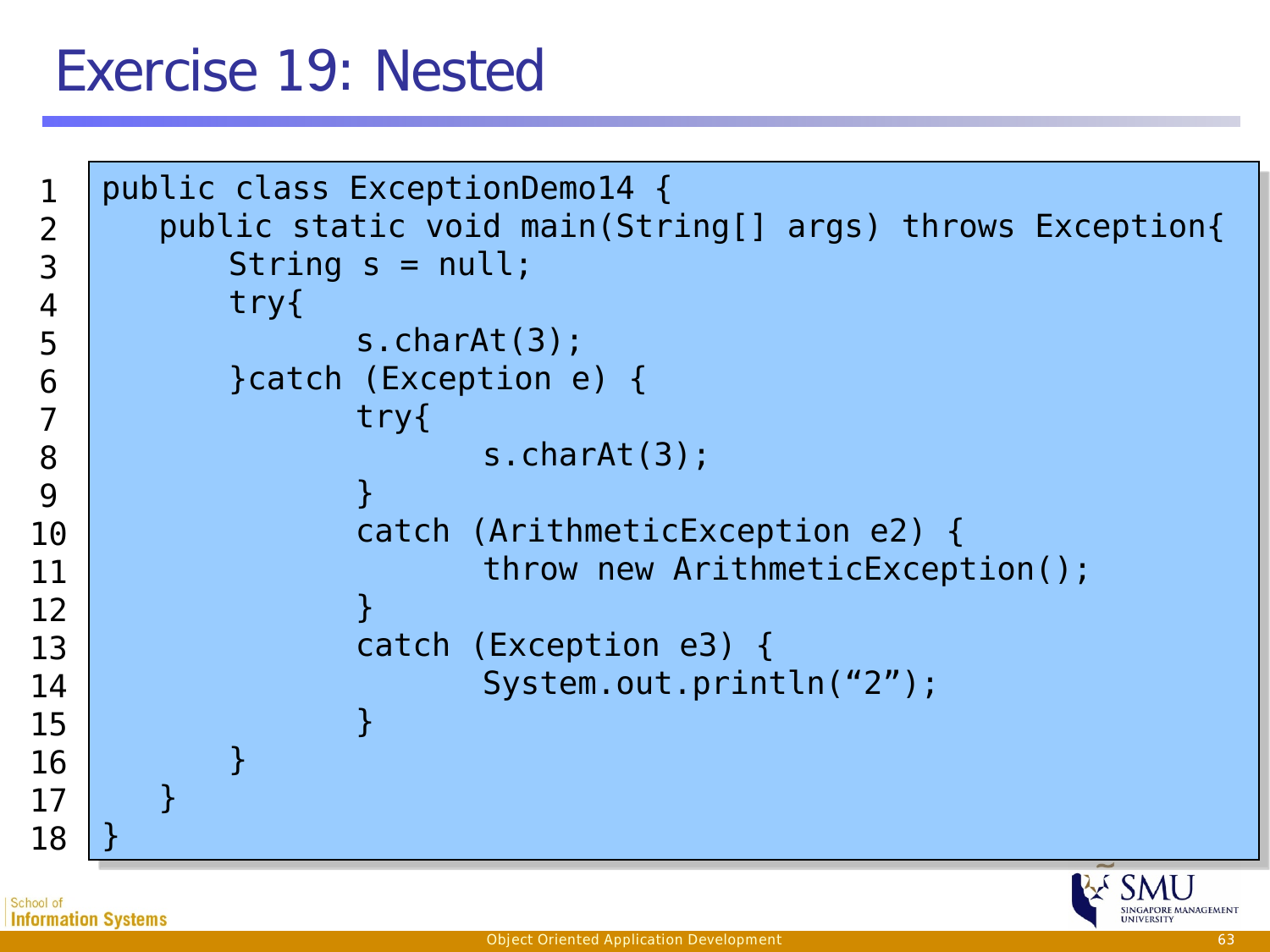

# Exercise 19: Nested
public class ExceptionDemo14 {
   public static void main(String[] args) throws Exception{
		String s = null;
   	try{
			s.charAt(3);
		}catch (Exception e) {
			try{
				s.charAt(3);
			}
			catch (ArithmeticException e2) {
				throw new ArithmeticException();
			}
			catch (Exception e3) {
				System.out.println(“2”);
			}
		}
   }
}
1
2
3
4
5
6
7
8
9
10
11
12
13
14
15
16
17
18

                        63
Object Oriented Application Development